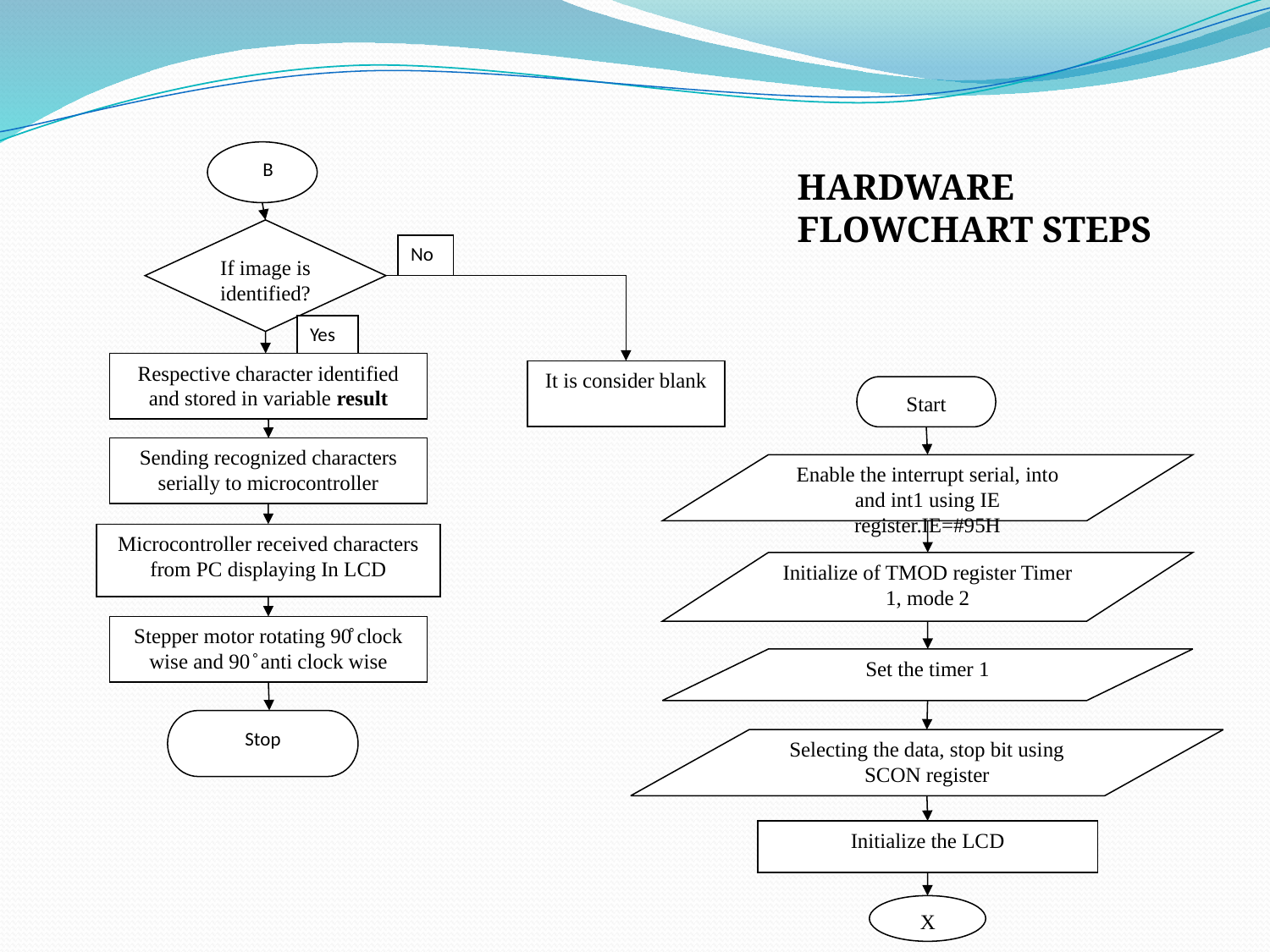

B

If image is identified?
No

Yes

Respective character identified and stored in variable result
It is consider blank

Sending recognized characters serially to microcontroller

Microcontroller received characters from PC displaying In LCD

Stepper motor rotating 90̊ clock wise and 90 ̊ anti clock wise

Stop
HARDWARE
FLOWCHART STEPS

Start

Enable the interrupt serial, into and int1 using IE register.IE=#95H

Initialize of TMOD register Timer 1, mode 2

Set the timer 1

Selecting the data, stop bit using SCON register

Initialize the LCD

    X